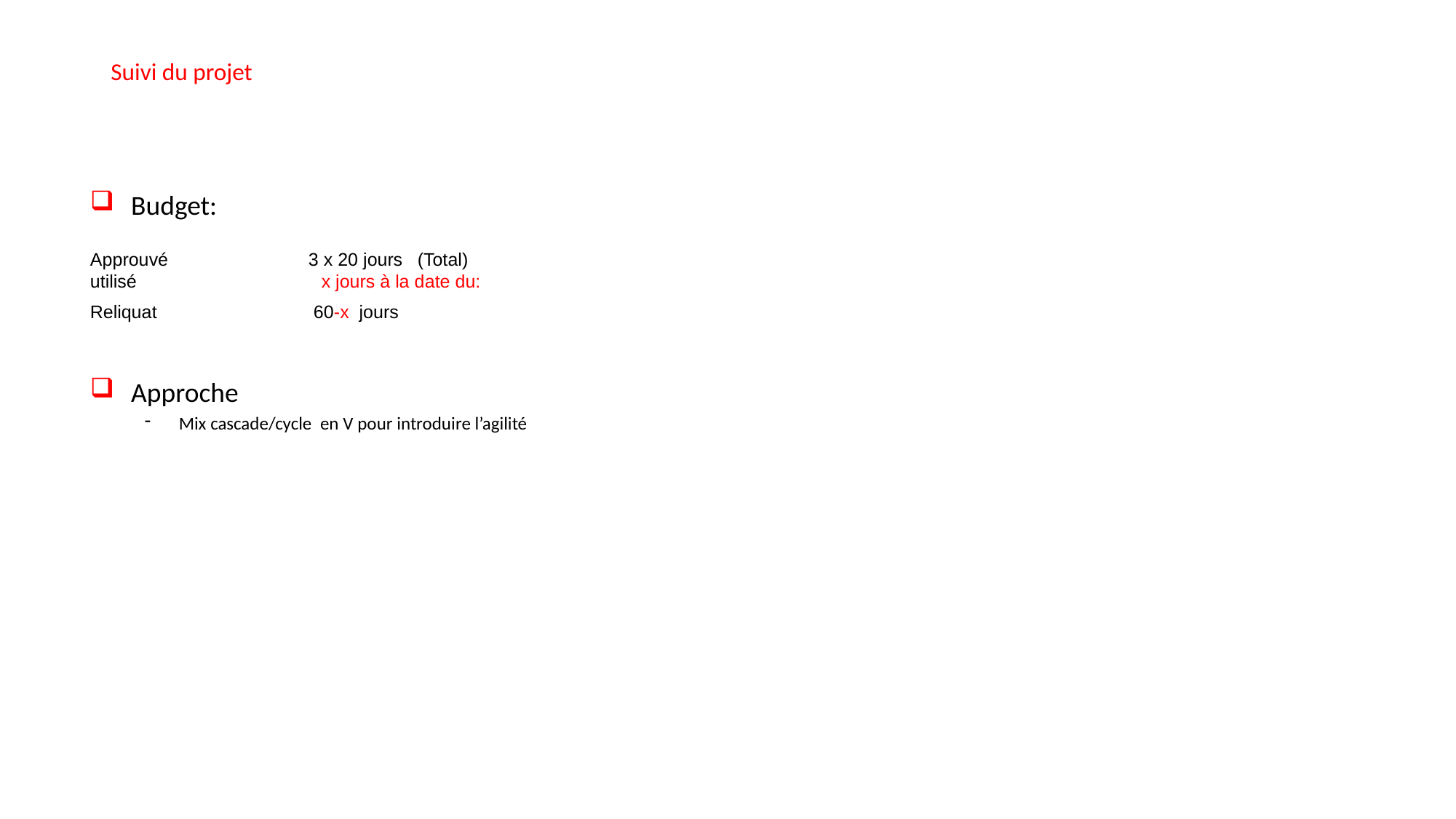

# Suivi du projet
Budget:
Approuvé 		3 x 20 jours 	(Total)
utilisé	                        x jours à la date du:
Reliquat		 60-x  jours

Approche
Mix cascade/cycle  en V pour introduire l’agilité